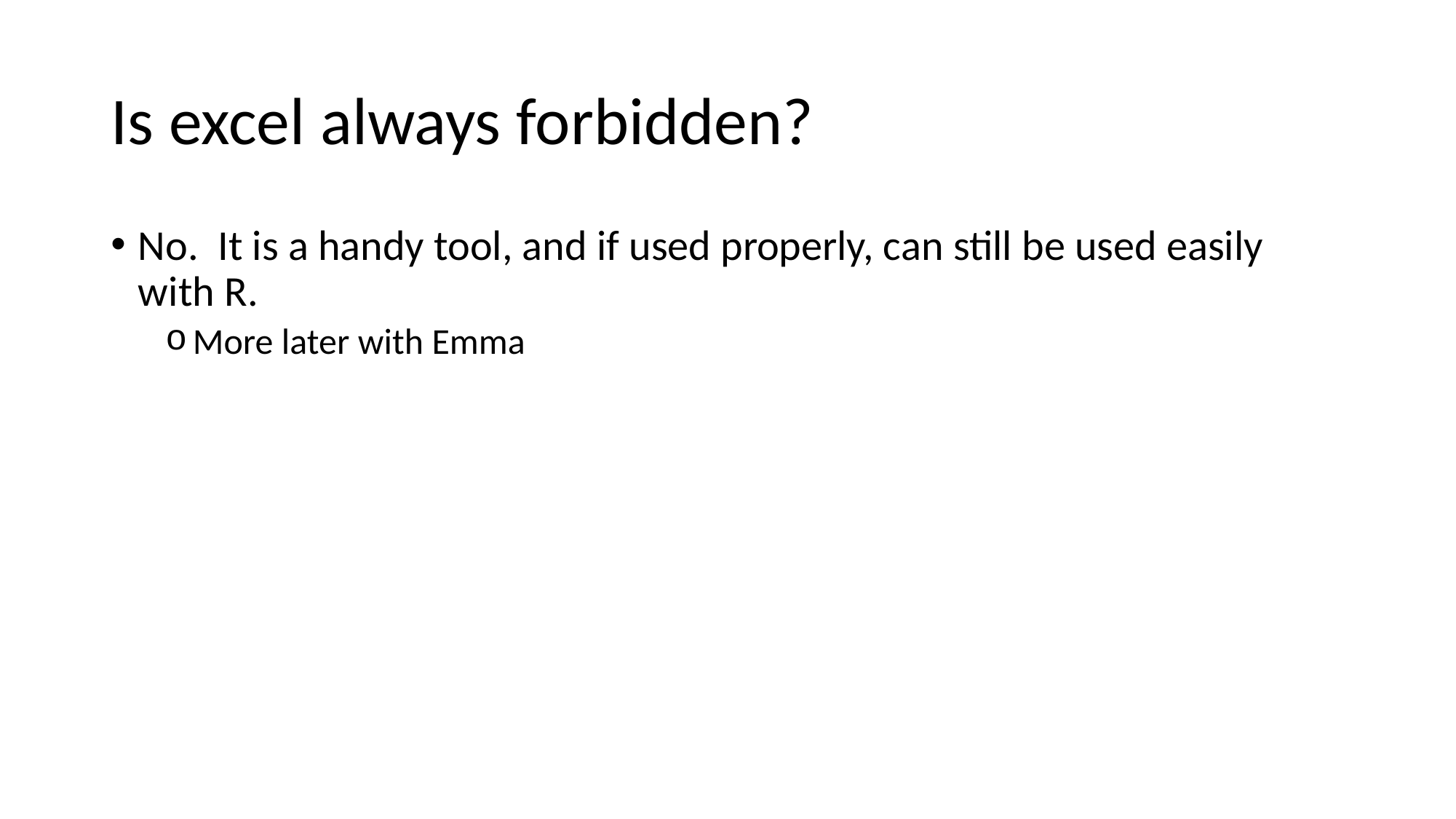

# Is excel always forbidden?
No.  It is a handy tool, and if used properly, can still be used easily with R.
More later with Emma